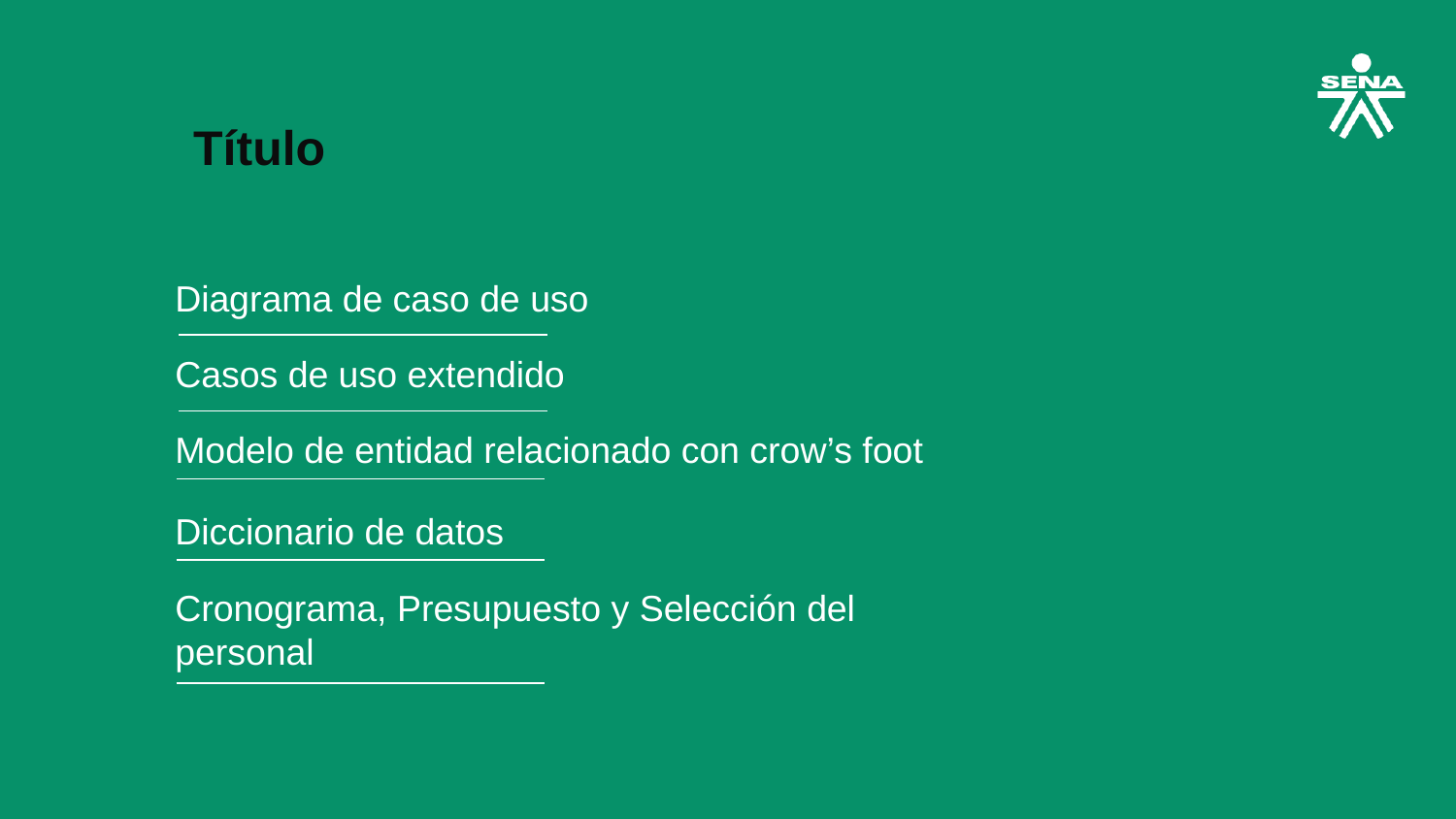

Título
Diagrama de caso de uso
Casos de uso extendido
Modelo de entidad relacionado con crow’s foot
Diccionario de datos
Cronograma, Presupuesto y Selección del personal